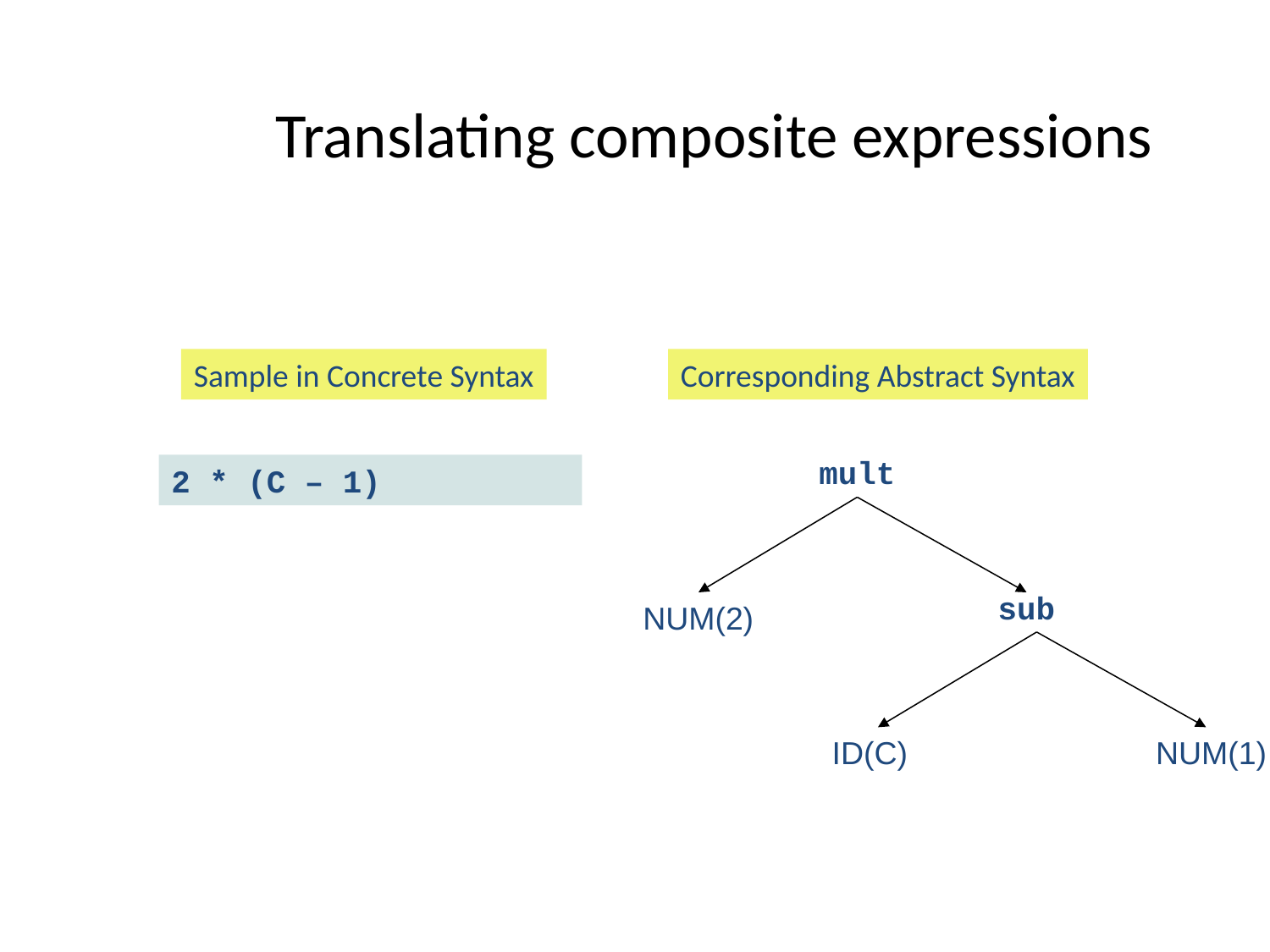

# Translating composite expressions
Sample in Concrete Syntax
Corresponding Abstract Syntax
mult
2 * (C – 1)

sub

ID(C)                            NUM(1)
NUM(2)